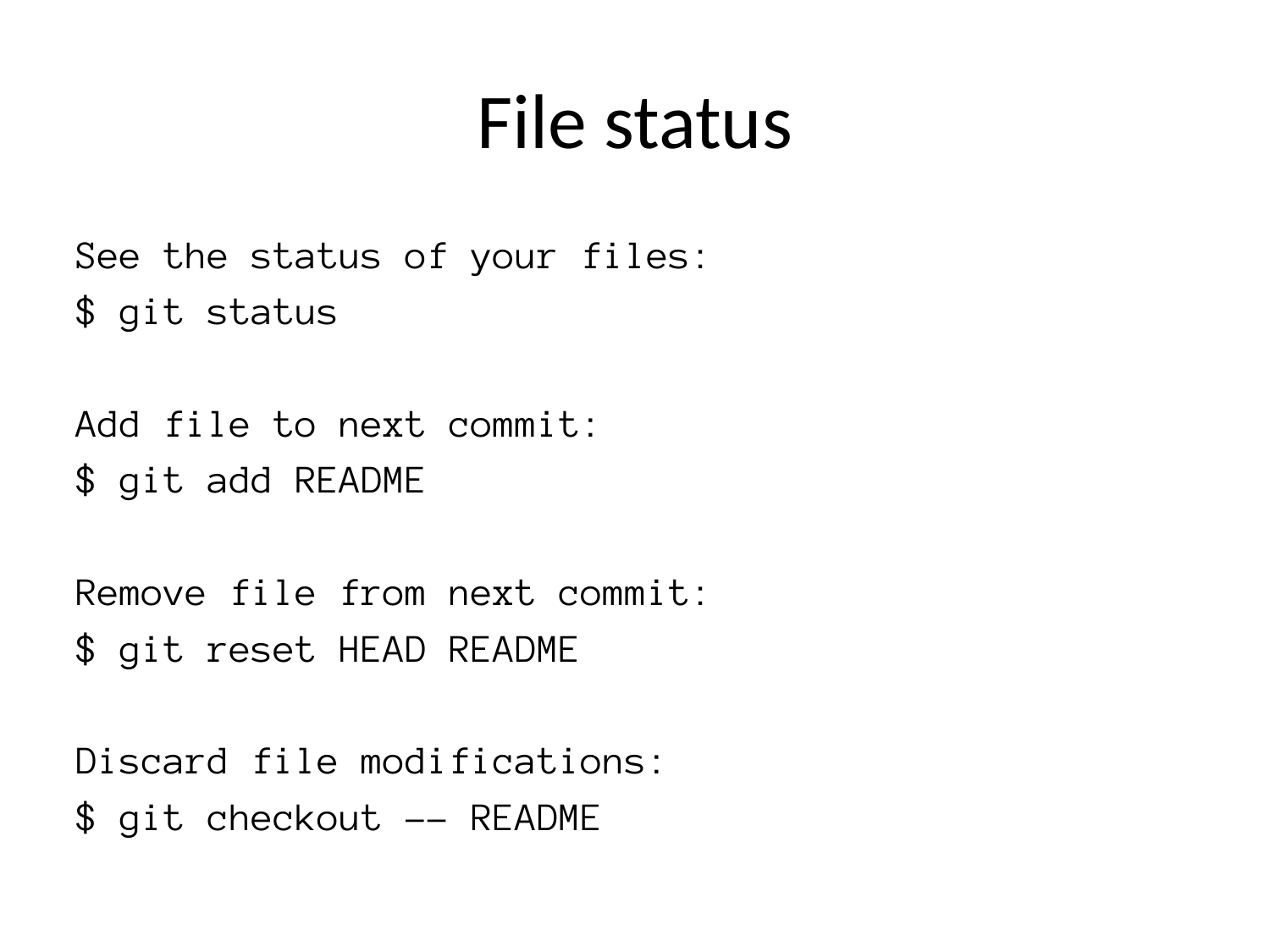

# File status
See the status of your files:
$ git status

Add file to next commit:
$ git add README

Remove file from next commit:
$ git reset HEAD README

Discard file modifications:
$ git checkout -- README